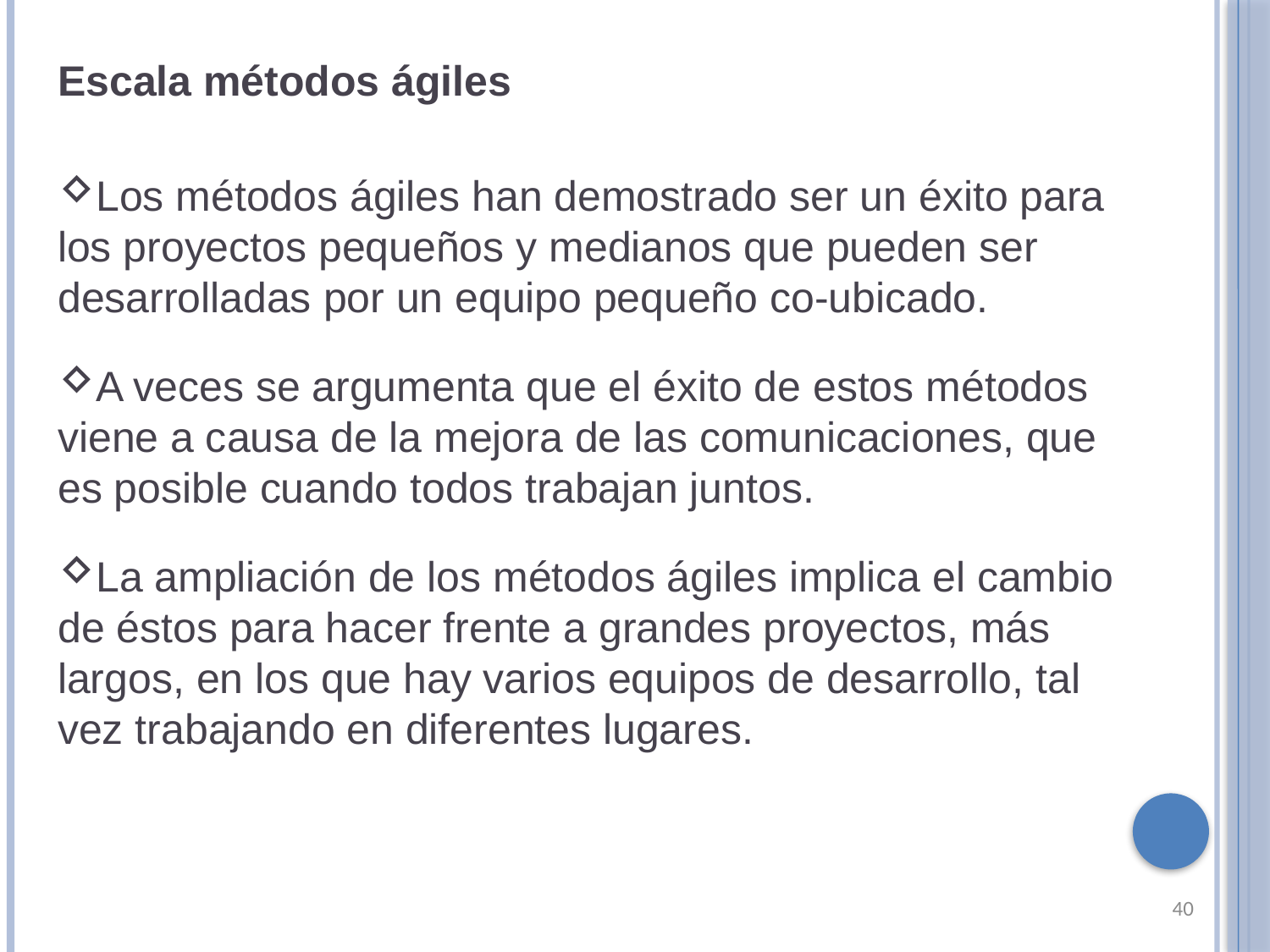

Escala métodos ágiles
Los métodos ágiles han demostrado ser un éxito para los proyectos pequeños y medianos que pueden ser desarrolladas por un equipo pequeño co-ubicado.

A veces se argumenta que el éxito de estos métodos viene a causa de la mejora de las comunicaciones, que es posible cuando todos trabajan juntos.

La ampliación de los métodos ágiles implica el cambio de éstos para hacer frente a grandes proyectos, más largos, en los que hay varios equipos de desarrollo, tal vez trabajando en diferentes lugares.
40